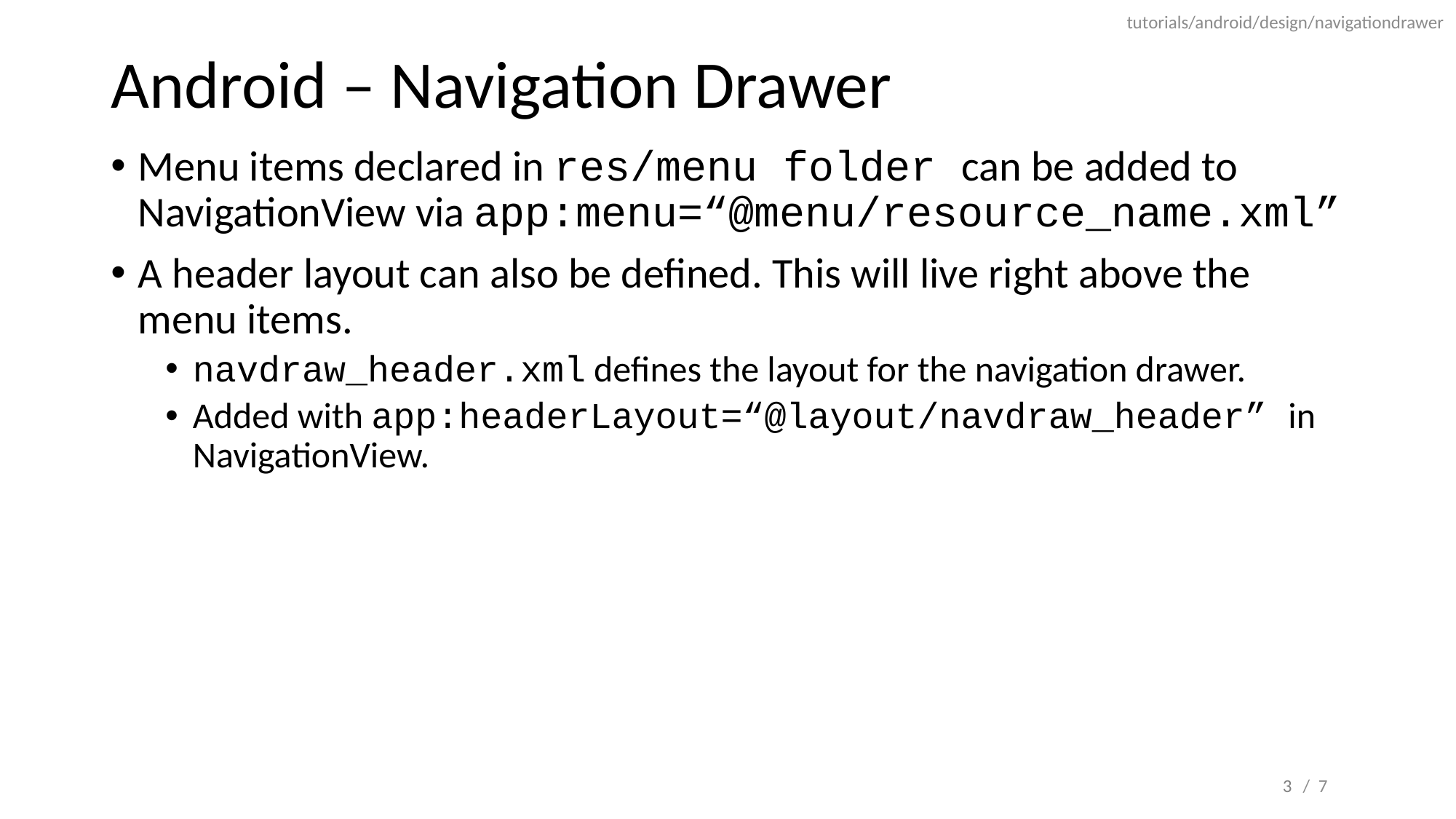

tutorials/android/design/navigationdrawer
# Android – Navigation Drawer
Menu items declared in res/menu folder can be added to NavigationView via app:menu=“@menu/resource_name.xml”
A header layout can also be defined. This will live right above the menu items.
navdraw_header.xml defines the layout for the navigation drawer.
Added with app:headerLayout=“@layout/navdraw_header” in NavigationView.
3
/  7